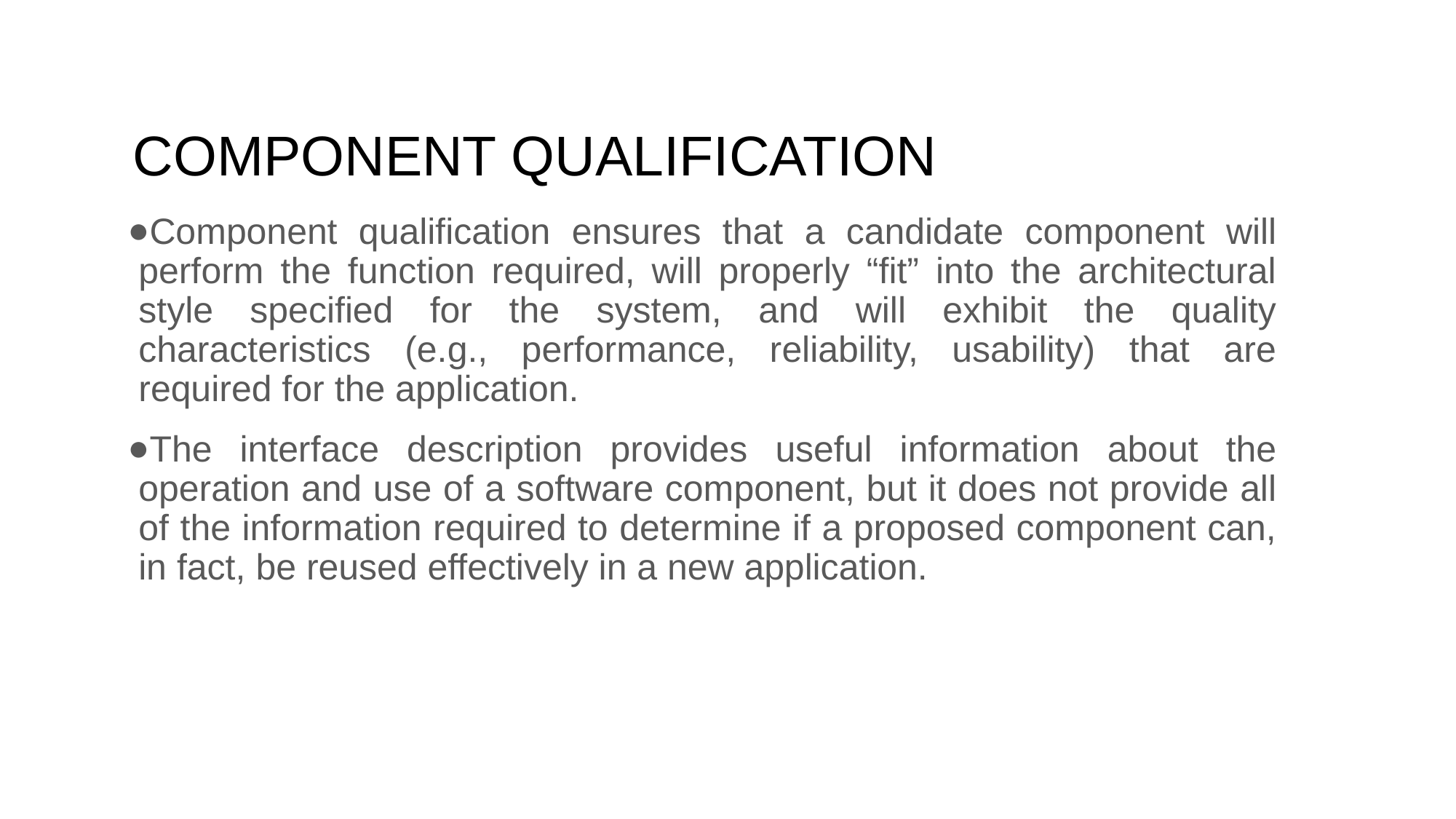

# COMPONENT QUALIFICATION
Component qualification ensures that a candidate component will perform the function required, will properly “fit” into the architectural style specified for the system, and will exhibit the quality characteristics (e.g., performance, reliability, usability) that are required for the application.
The interface description provides useful information about the operation and use of a software component, but it does not provide all of the information required to determine if a proposed component can, in fact, be reused effectively in a new application.